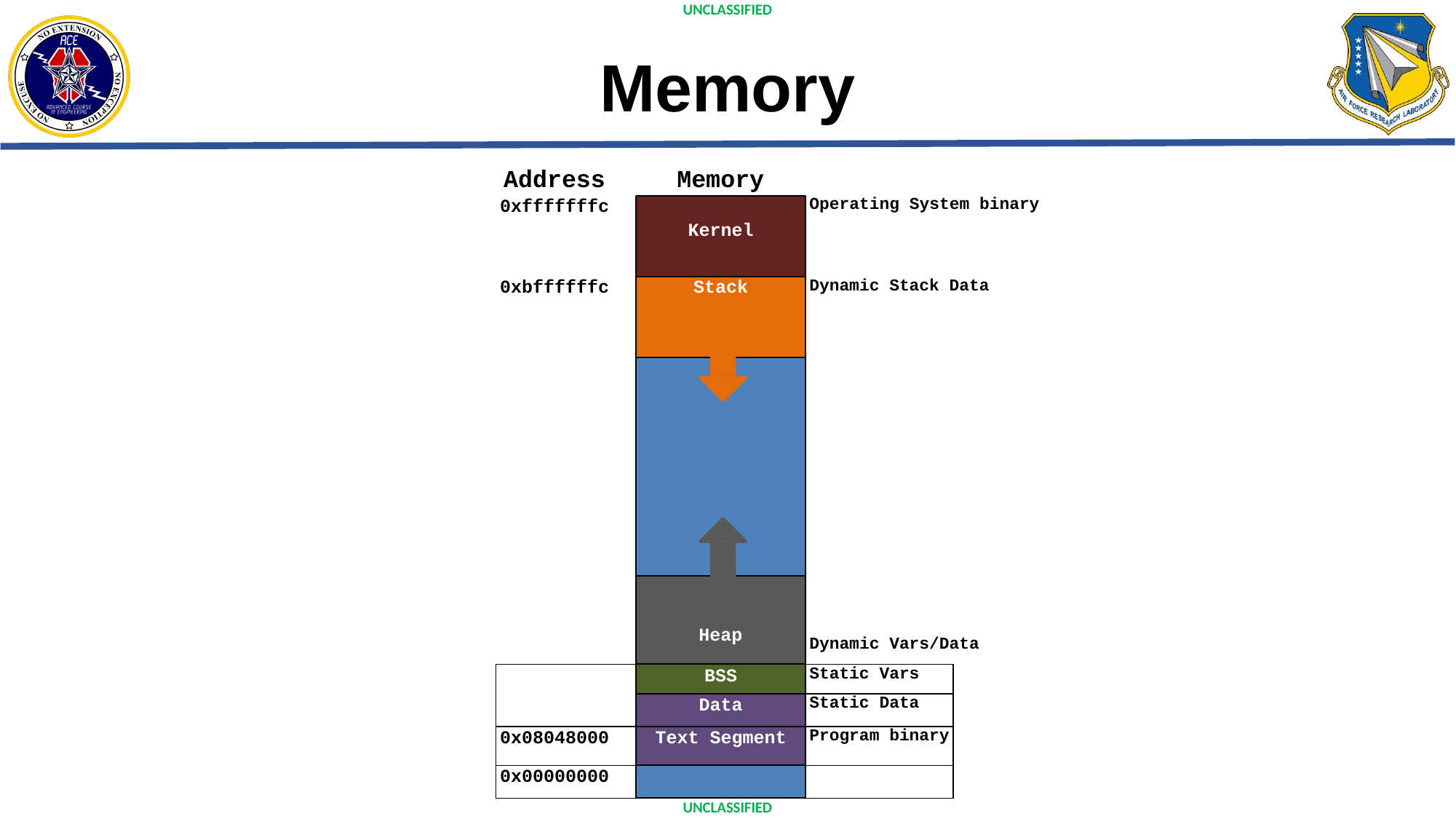

# Memory
Address
0xfffffffc
Memory
Operating System binary

Kernel
Dynamic Stack Data
0xbffffffc
Stack
Heap
Dynamic Vars/Data
|  | BSS | Static Vars |
| --- | --- | --- |
|  | Data | Static Data |
| 0x08048000 | Text Segment | Program binary |
| 0x00000000 |  |  |